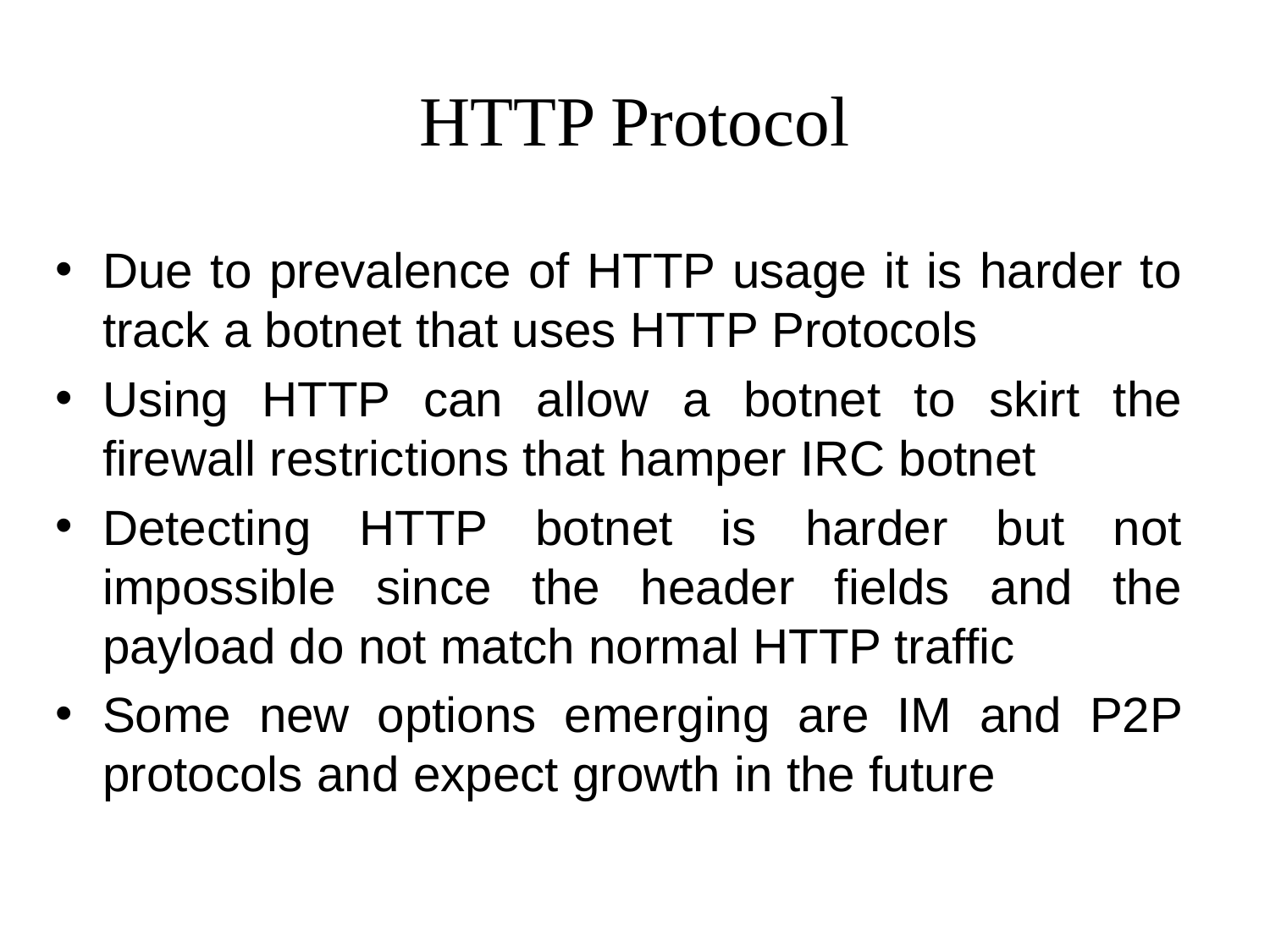

# HTTP Protocol
Due to prevalence of HTTP usage it is harder to track a botnet that uses HTTP Protocols
Using HTTP can allow a botnet to skirt the firewall restrictions that hamper IRC botnet
Detecting HTTP botnet is harder but not impossible since the header fields and the payload do not match normal HTTP traffic
Some new options emerging are IM and P2P protocols and expect growth in the future